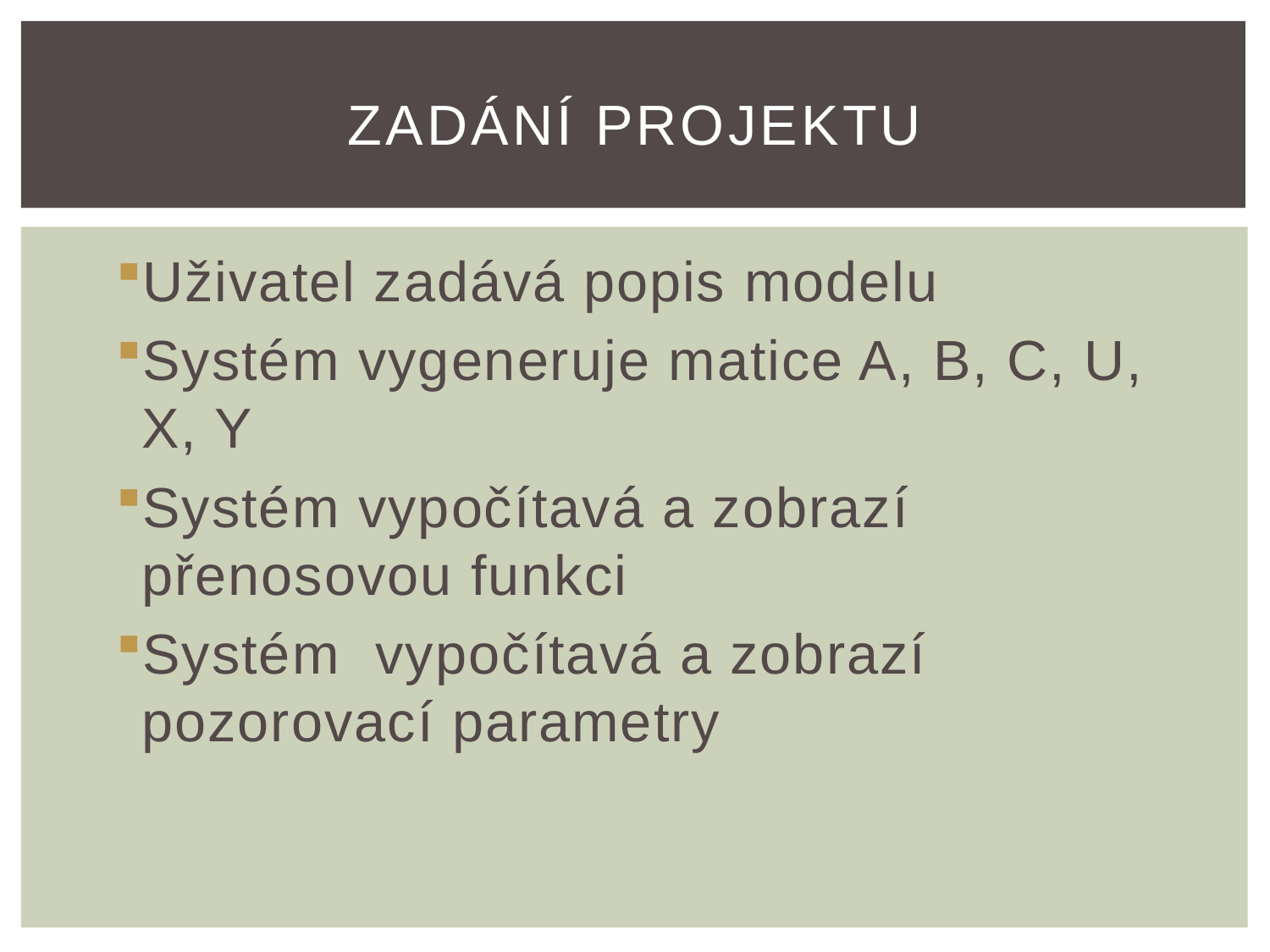

# Zadání projektu
Uživatel zadává popis modelu
Systém vygeneruje matice A, B, C, U, X, Y
Systém vypočítavá a zobrazí přenosovou funkci
Systém  vypočítavá a zobrazí pozorovací parametry